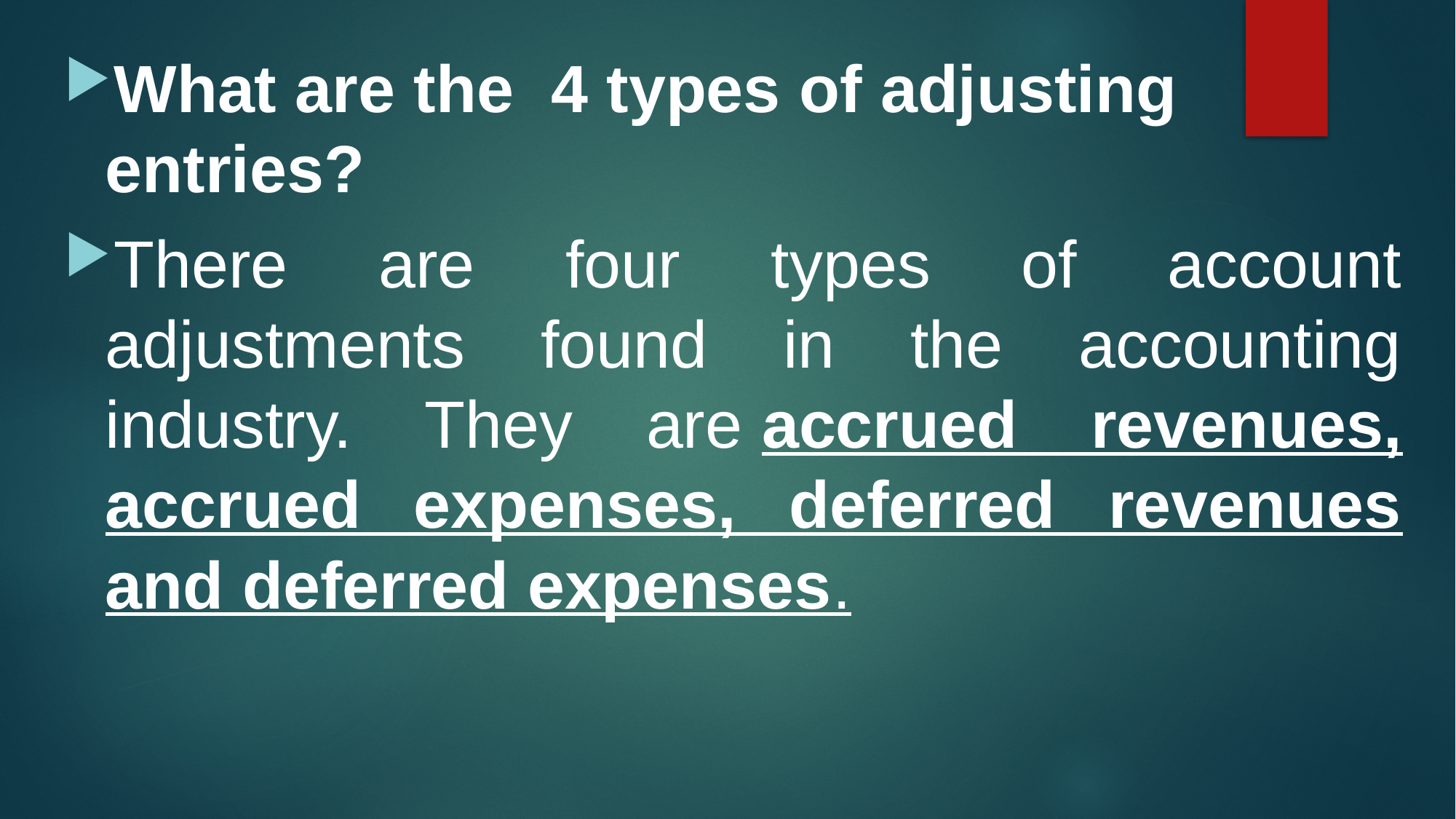

What are the  4 types of adjusting entries?
There are four types of account adjustments found in the accounting industry. They are accrued revenues, accrued expenses, deferred revenues and deferred expenses.